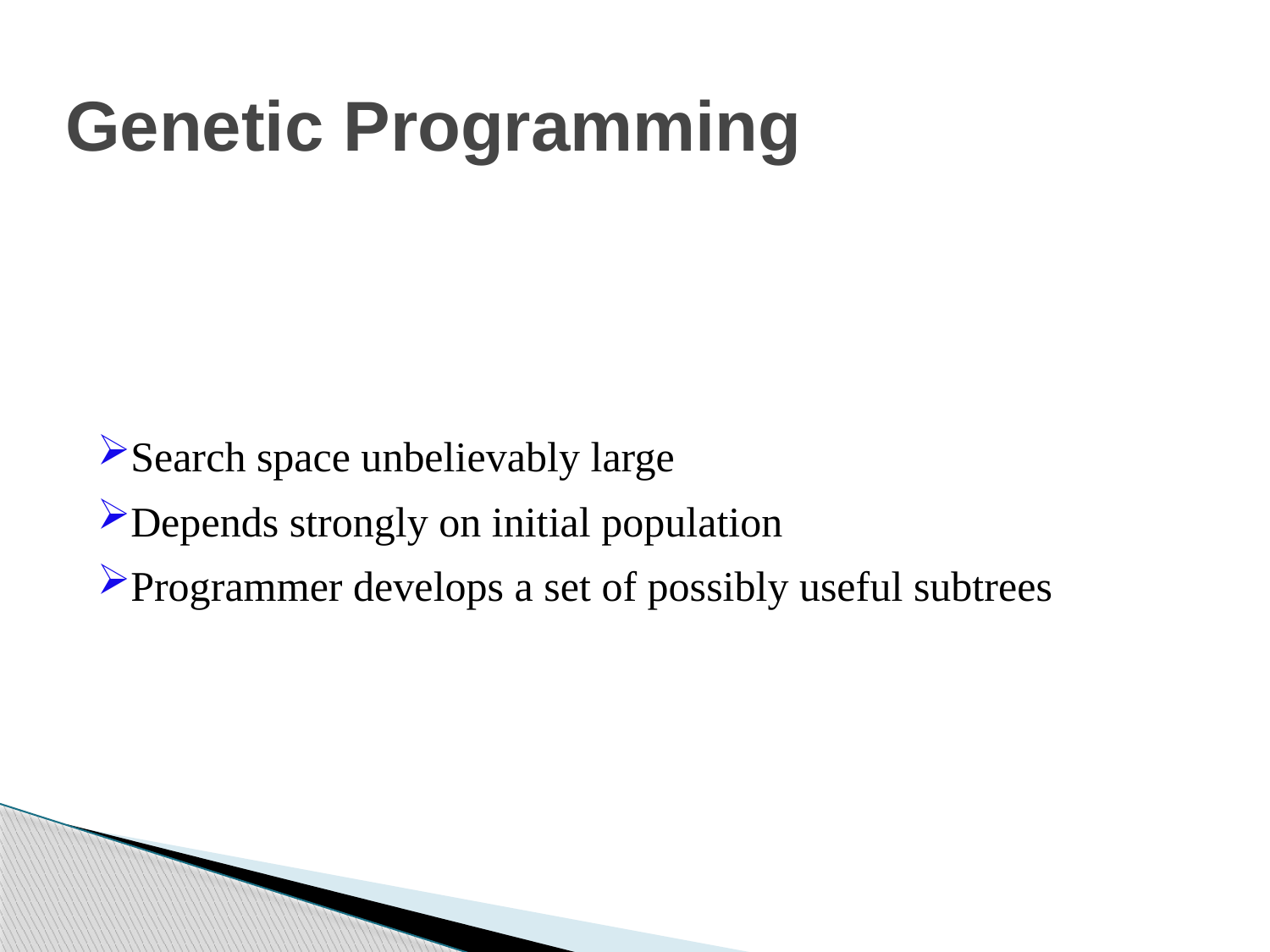

Genetic Programming
Search space unbelievably large
Depends strongly on initial population
Programmer develops a set of possibly useful subtrees